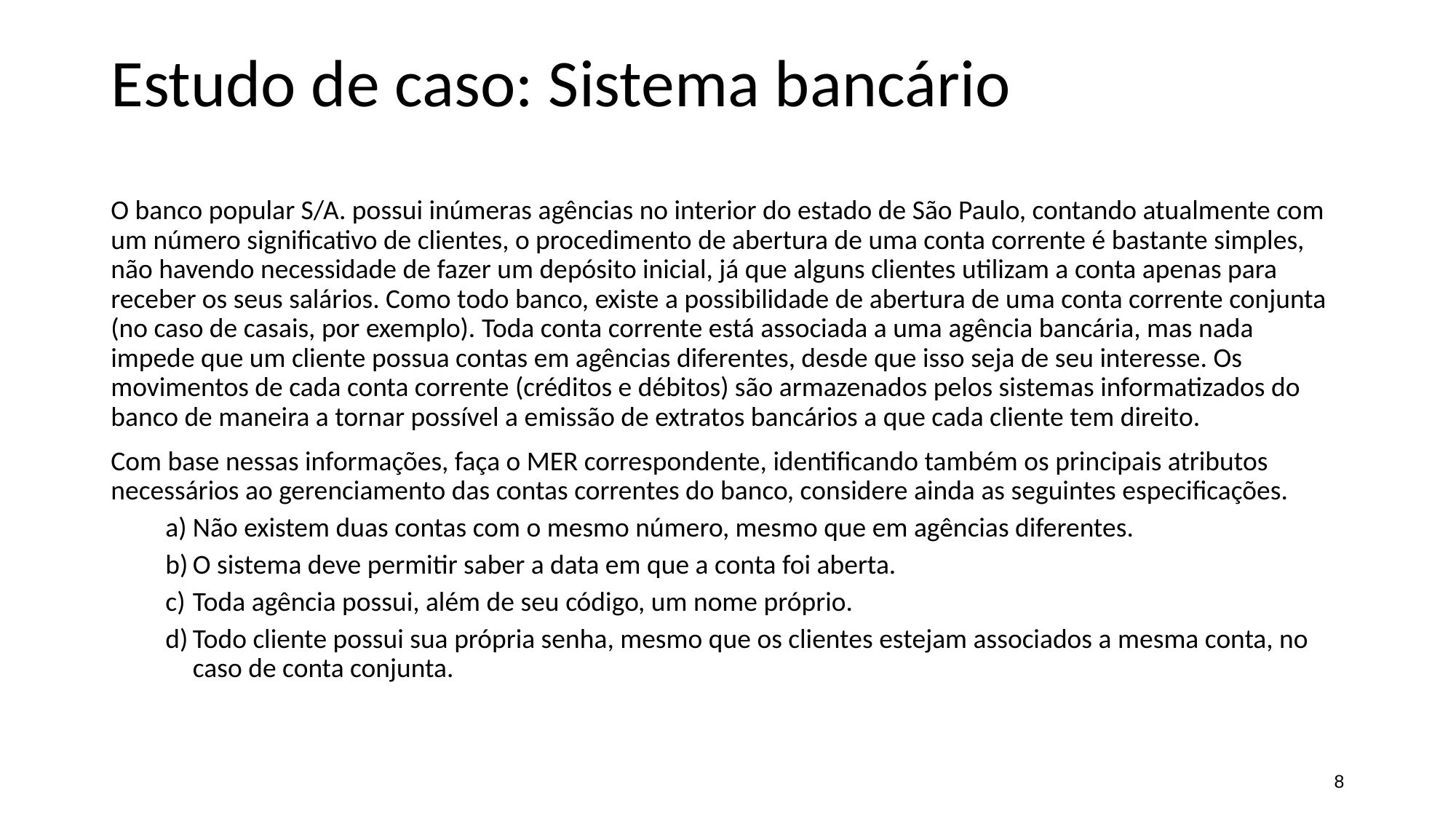

# Estudo de caso: Sistema bancário
O banco popular S/A. possui inúmeras agências no interior do estado de São Paulo, contando atualmente com um número significativo de clientes, o procedimento de abertura de uma conta corrente é bastante simples, não havendo necessidade de fazer um depósito inicial, já que alguns clientes utilizam a conta apenas para receber os seus salários. Como todo banco, existe a possibilidade de abertura de uma conta corrente conjunta (no caso de casais, por exemplo). Toda conta corrente está associada a uma agência bancária, mas nada impede que um cliente possua contas em agências diferentes, desde que isso seja de seu interesse. Os movimentos de cada conta corrente (créditos e débitos) são armazenados pelos sistemas informatizados do banco de maneira a tornar possível a emissão de extratos bancários a que cada cliente tem direito.
Com base nessas informações, faça o MER correspondente, identificando também os principais atributos necessários ao gerenciamento das contas correntes do banco, considere ainda as seguintes especificações.
Não existem duas contas com o mesmo número, mesmo que em agências diferentes.
O sistema deve permitir saber a data em que a conta foi aberta.
Toda agência possui, além de seu código, um nome próprio.
Todo cliente possui sua própria senha, mesmo que os clientes estejam associados a mesma conta, no caso de conta conjunta.

8